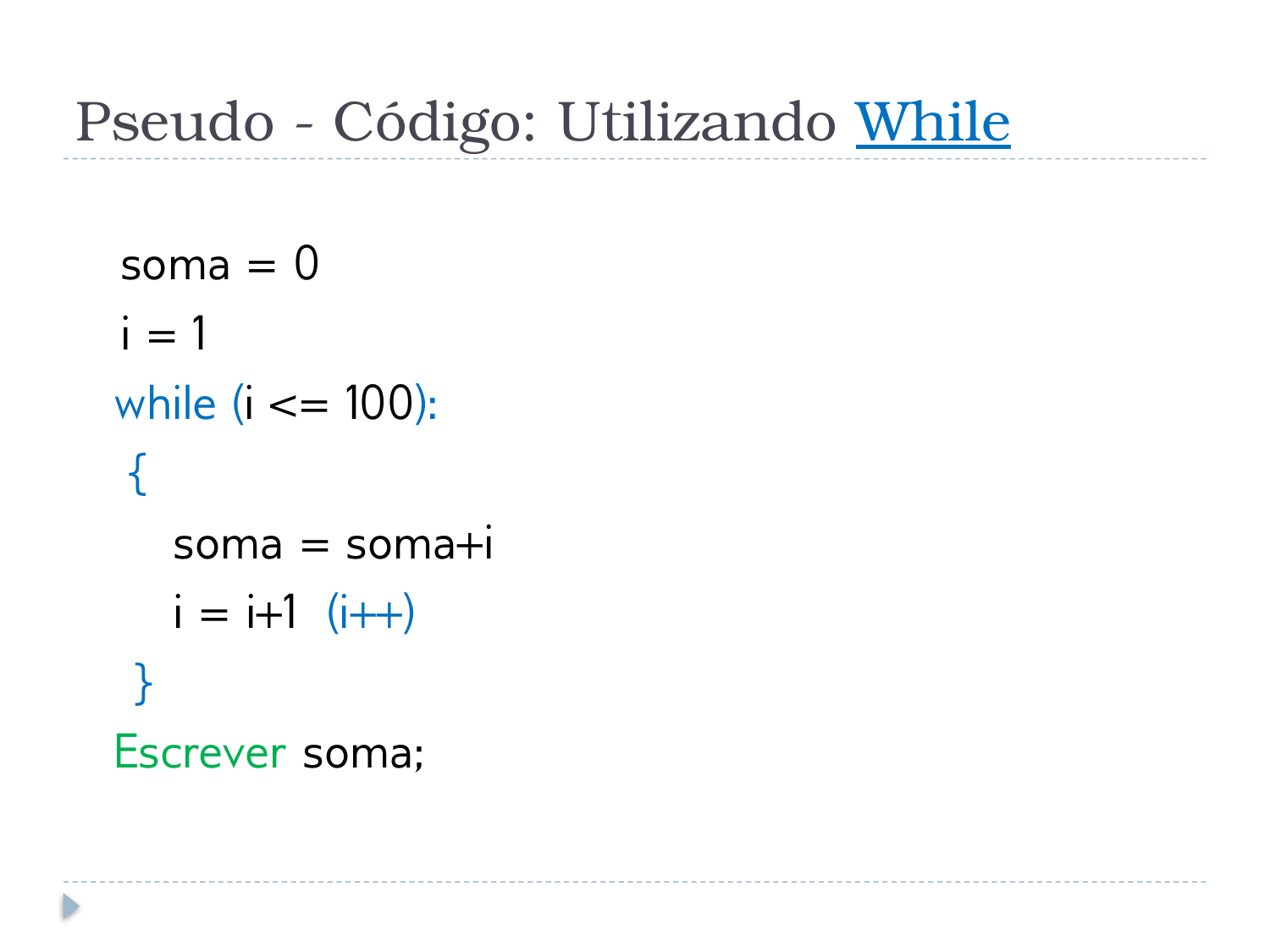

# Pseudo - Código: Utilizando While

   soma = 0
   i = 1
	while (i <= 100):
	 {
	    soma = soma+i
	    i = i+1  (i++)
    }
	Escrever soma;